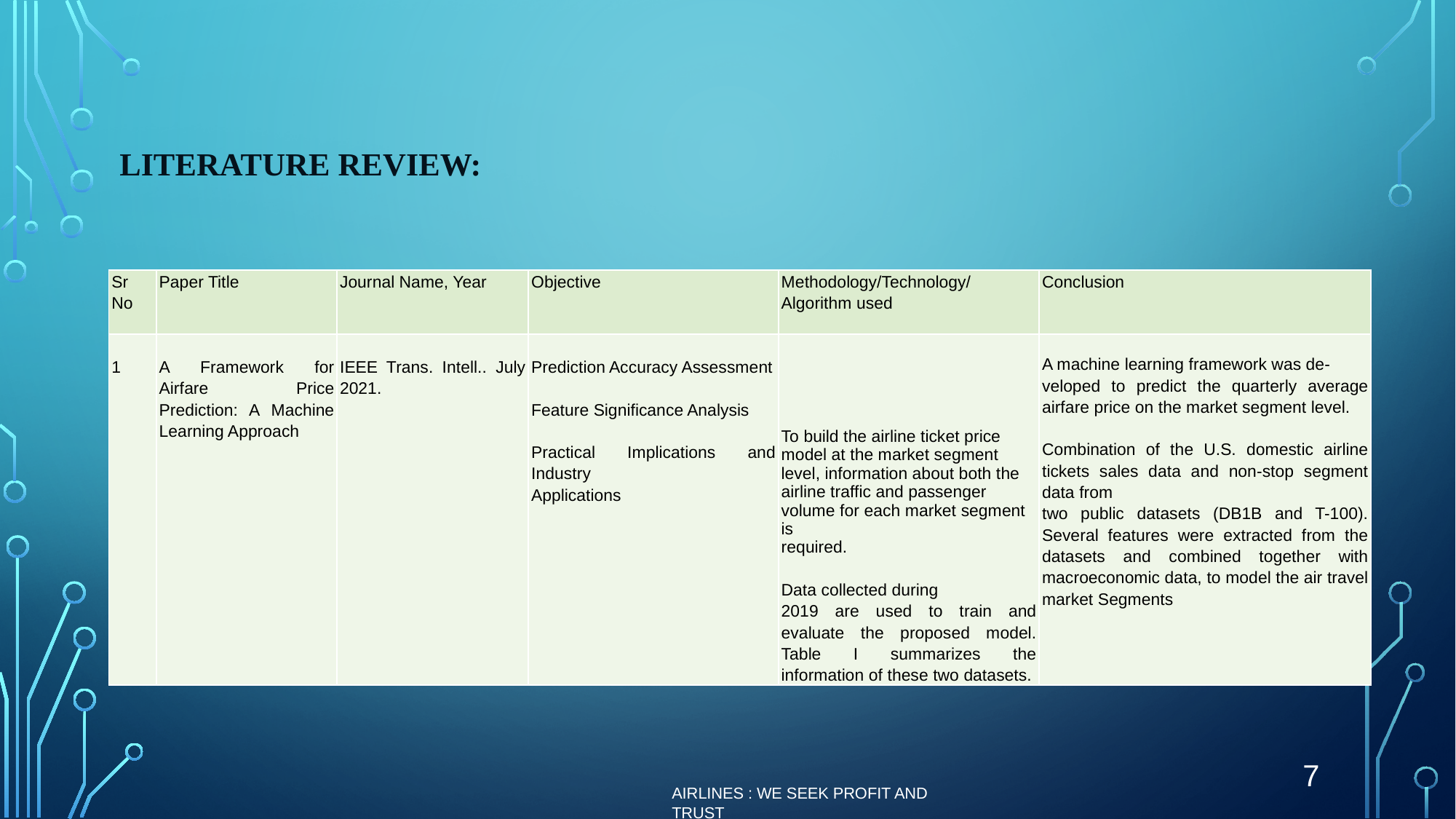

# Literature review:
| Sr No | Paper Title | Journal Name, Year | Objective | Methodology/Technology/Algorithm used | Conclusion |
| --- | --- | --- | --- | --- | --- |
| 1 | A Framework for Airfare Price Prediction: A Machine Learning Approach | IEEE Trans. Intell.. July 2021. | Prediction Accuracy Assessment   Feature Significance Analysis   Practical Implications and Industry Applications | To build the airline ticket price model at the market segment level, information about both the airline traffic and passenger volume for each market segment is required. Data collected during 2019 are used to train and evaluate the proposed model. Table I summarizes the information of these two datasets. | A machine learning framework was de- veloped to predict the quarterly average airfare price on the market segment level. Combination of the U.S. domestic airline tickets sales data and non-stop segment data from two public datasets (DB1B and T-100). Several features were extracted from the datasets and combined together with macroeconomic data, to model the air travel market Segments |
7
Airlines : We Seek Profit And Trust